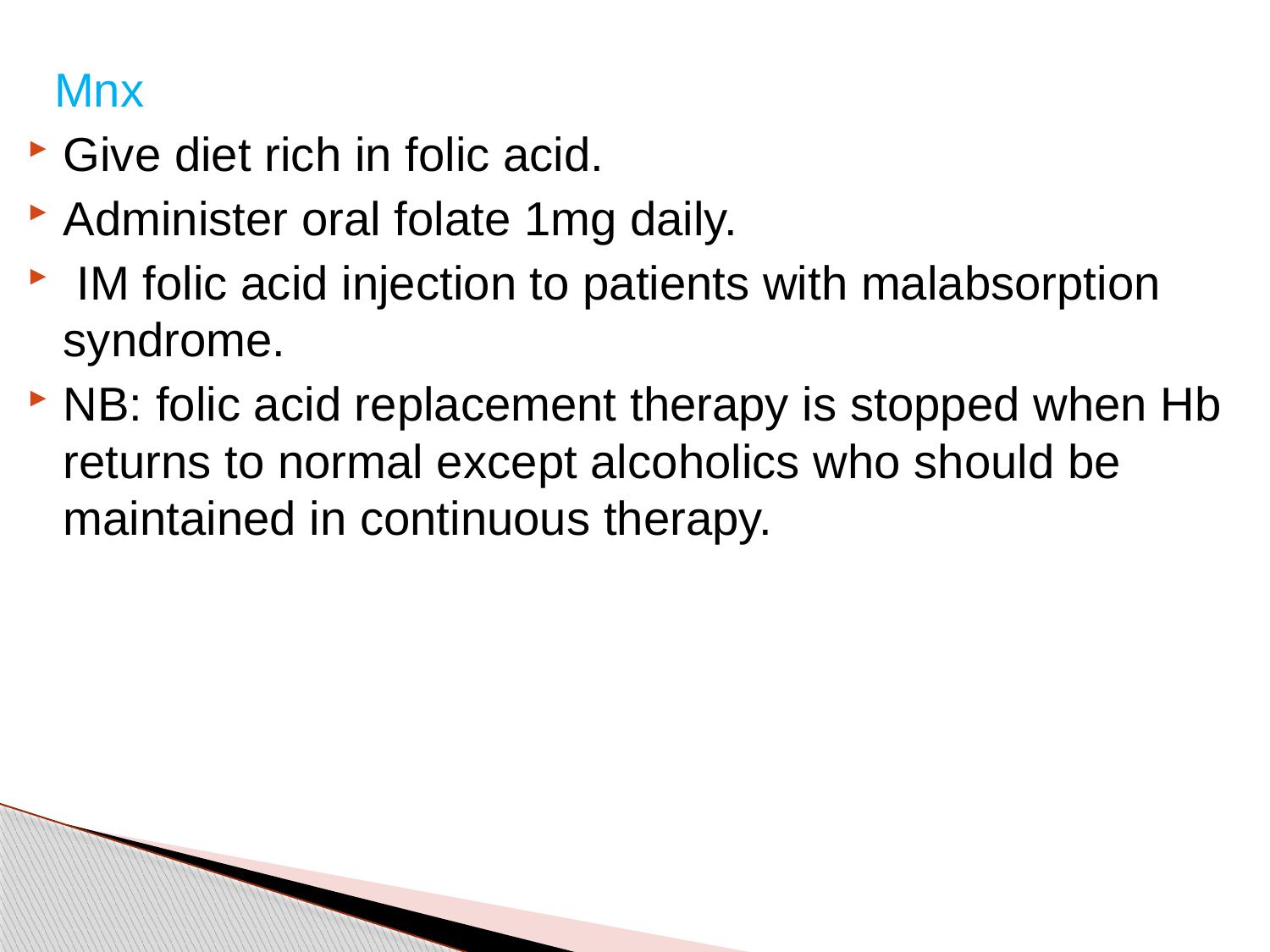

Mnx
Give diet rich in folic acid.
Administer oral folate 1mg daily.
 IM folic acid injection to patients with malabsorption syndrome.
NB: folic acid replacement therapy is stopped when Hb returns to normal except alcoholics who should be maintained in continuous therapy.